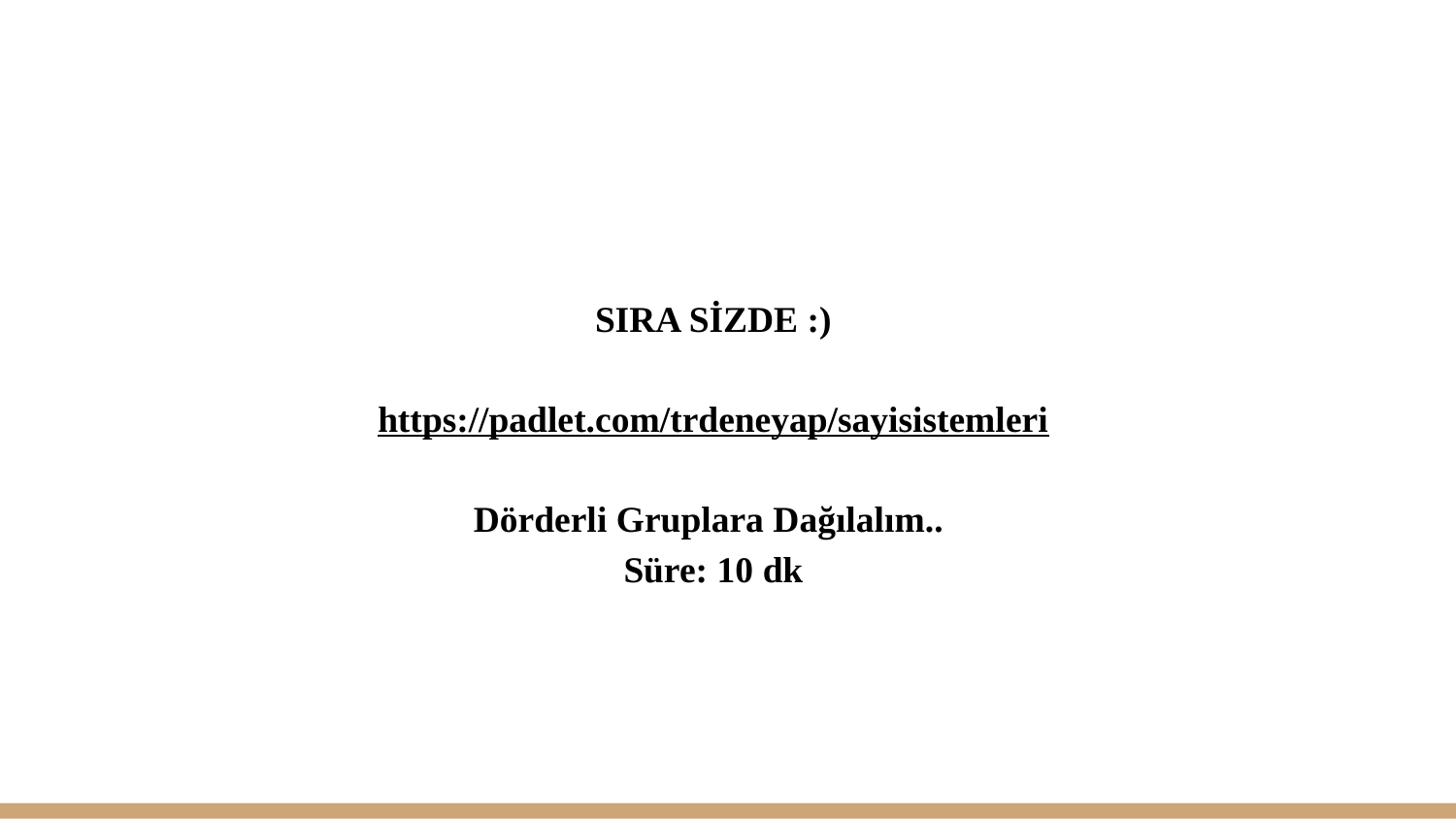

SIRA SİZDE :)

https://padlet.com/trdeneyap/sayisistemleri

Dörderli Gruplara Dağılalım..
Süre: 10 dk